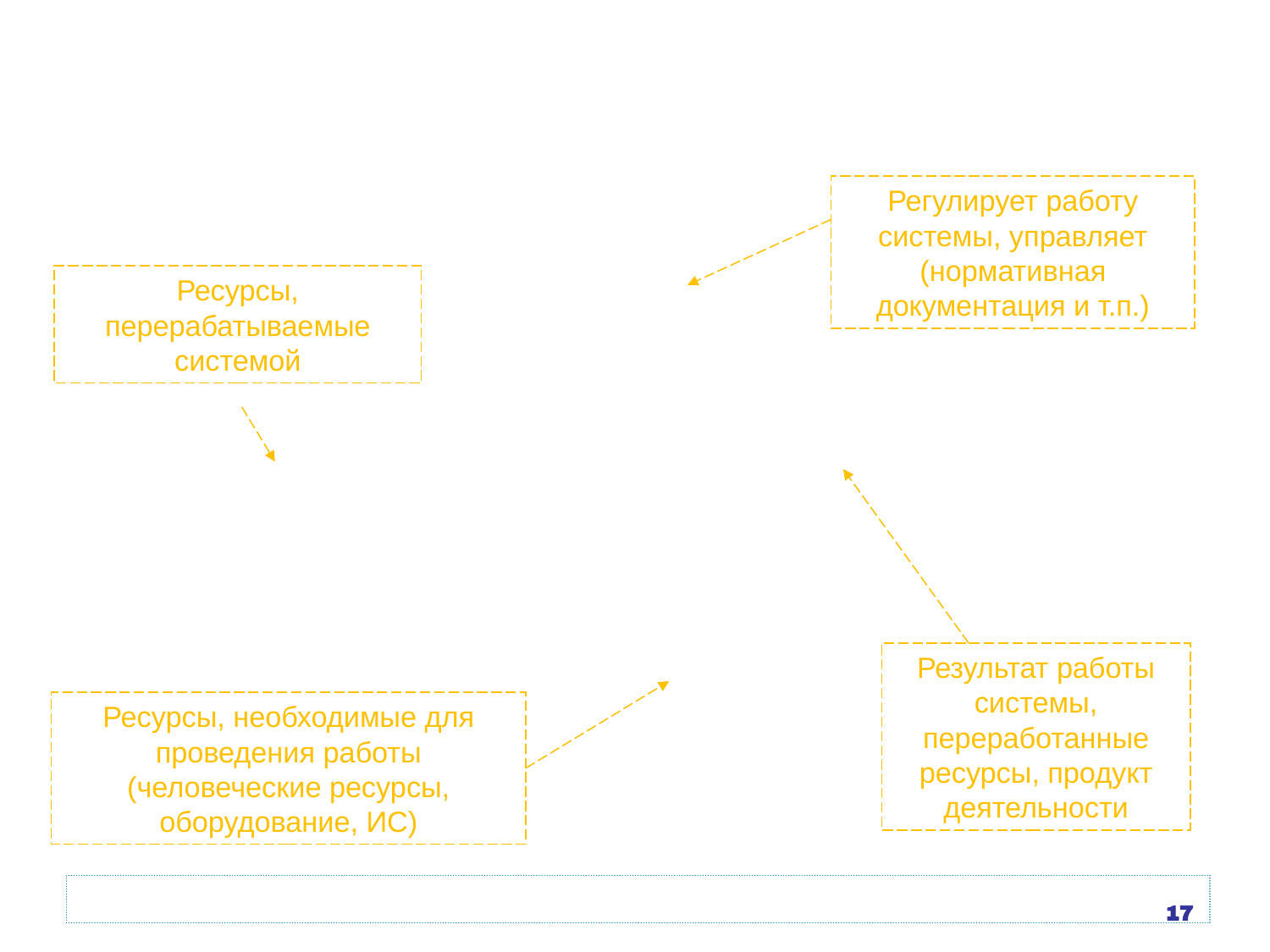

# Интерфейсная дуга
Регулирует работу системы, управляет (нормативная документация и т.п.)

Ресурсы, перерабатываемые системой

управление

выход
Функциональный блок

А0
вход

механизм

Результат работы системы, переработанные ресурсы, продукт деятельности

Ресурсы, необходимые для проведения работы (человеческие ресурсы, оборудование, ИС)
17
Стрелки входа может не быть. Остальные интерфейсные дуги обязательны.